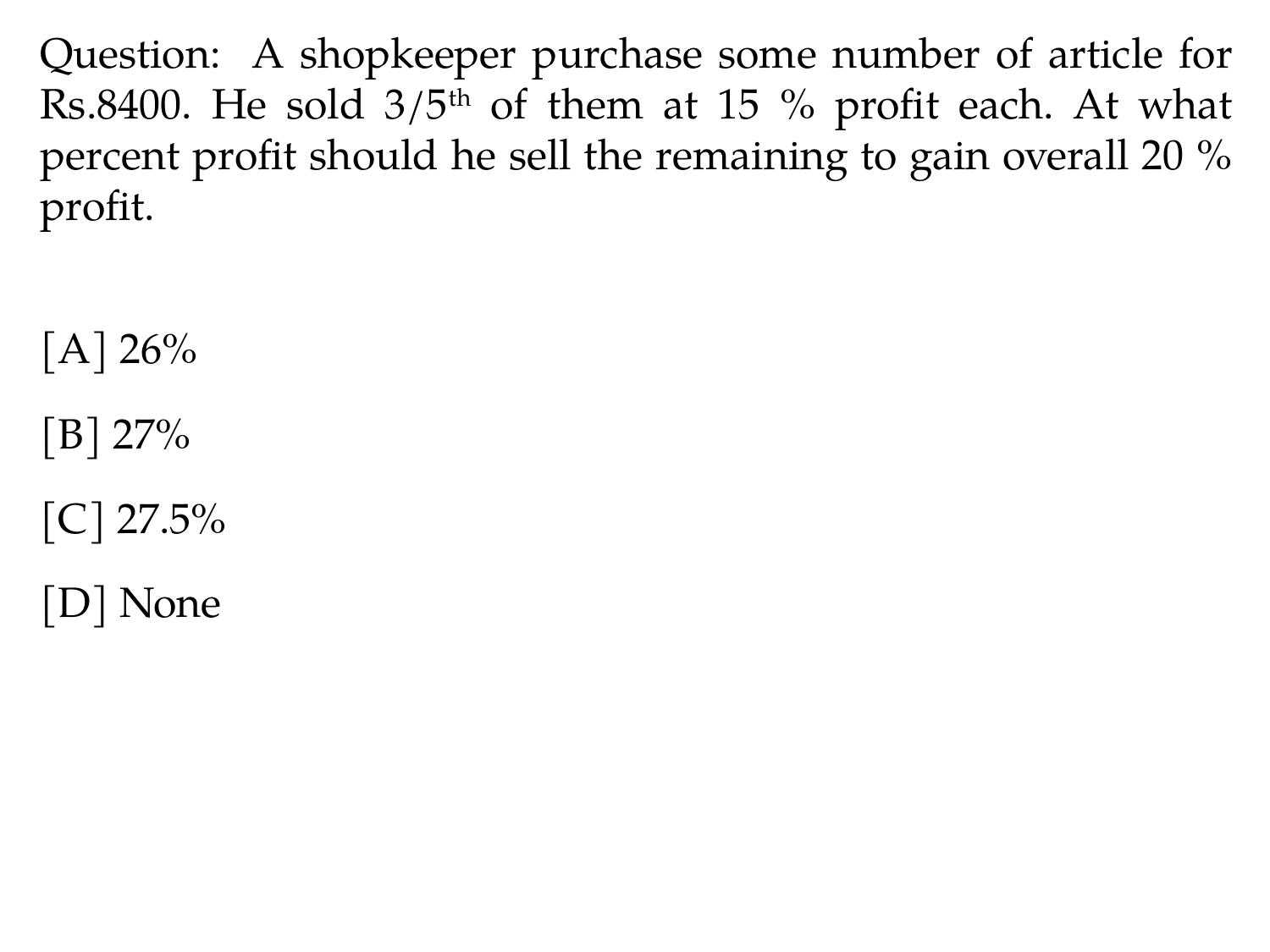

Question:  A shopkeeper purchase some number of article for Rs.8400. He sold 3/5th of them at 15 % profit each. At what percent profit should he sell the remaining to gain overall 20 % profit.

[A] 26%
[B] 27%
[C] 27.5%
[D] None